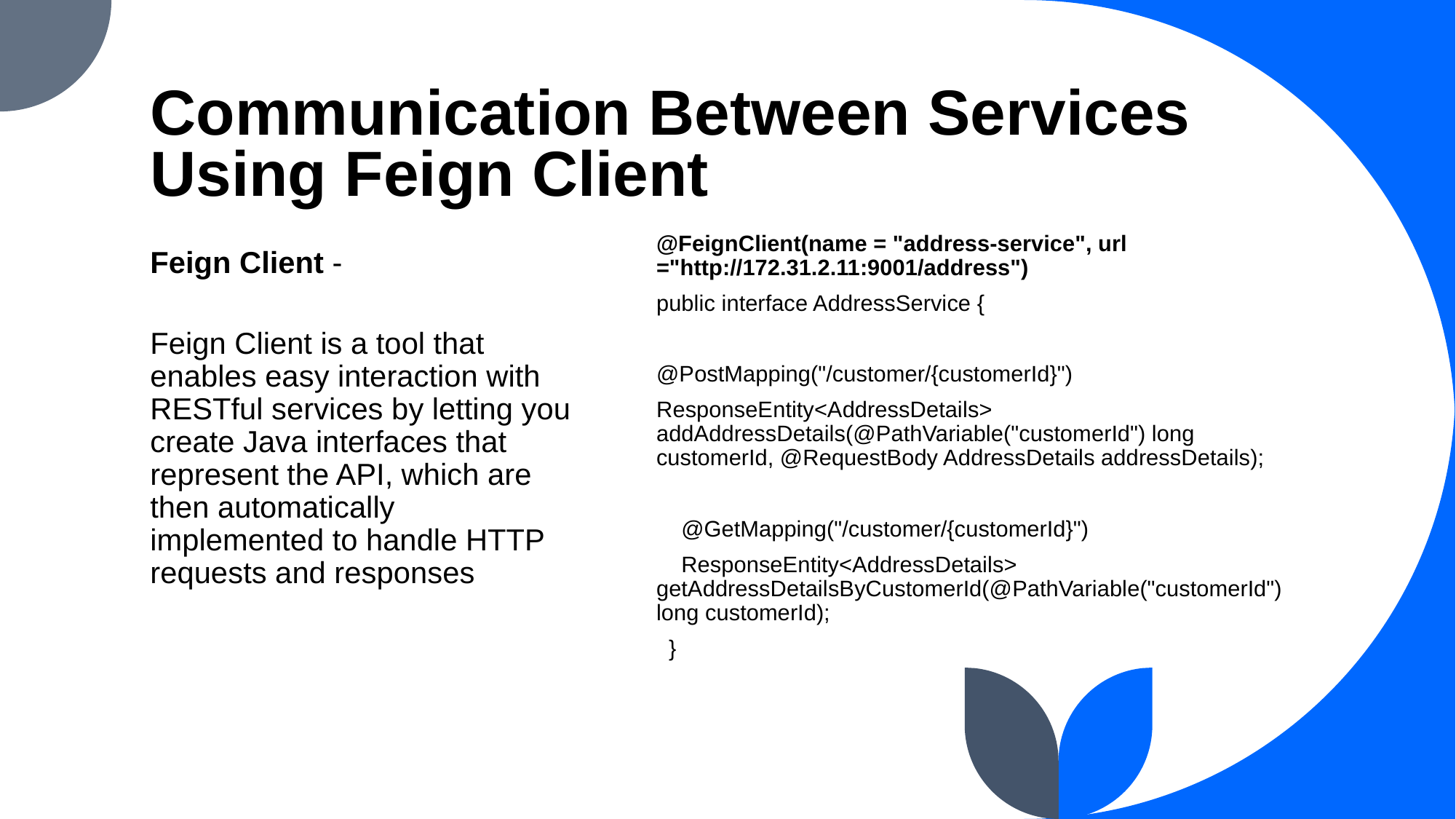

# Communication Between Services
Using Feign Client
@FeignClient(name = "address-service", url ="http://172.31.2.11:9001/address")
public interface AddressService {

@PostMapping("/customer/{customerId}")
ResponseEntity<AddressDetails> addAddressDetails(@PathVariable("customerId") long customerId, @RequestBody AddressDetails addressDetails);

    @GetMapping("/customer/{customerId}")
    ResponseEntity<AddressDetails> getAddressDetailsByCustomerId(@PathVariable("customerId") long customerId);
  }
Feign Client -
Feign Client is a tool that enables easy interaction with RESTful services by letting you create Java interfaces that represent the API, which are then automatically implemented to handle HTTP requests and responses